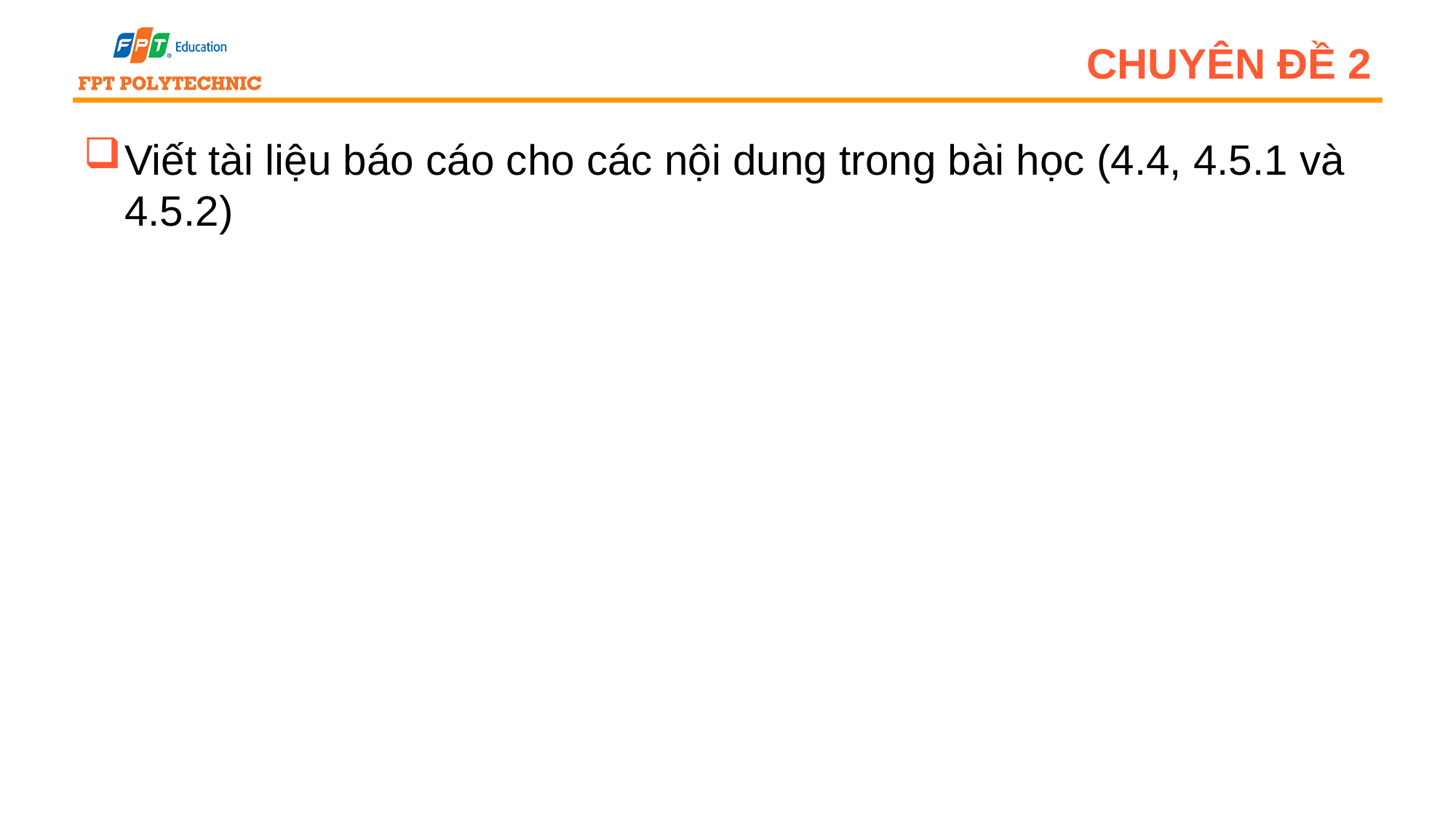

# Chuyên đề 2
Viết tài liệu báo cáo cho các nội dung trong bài học (4.4, 4.5.1 và 4.5.2)